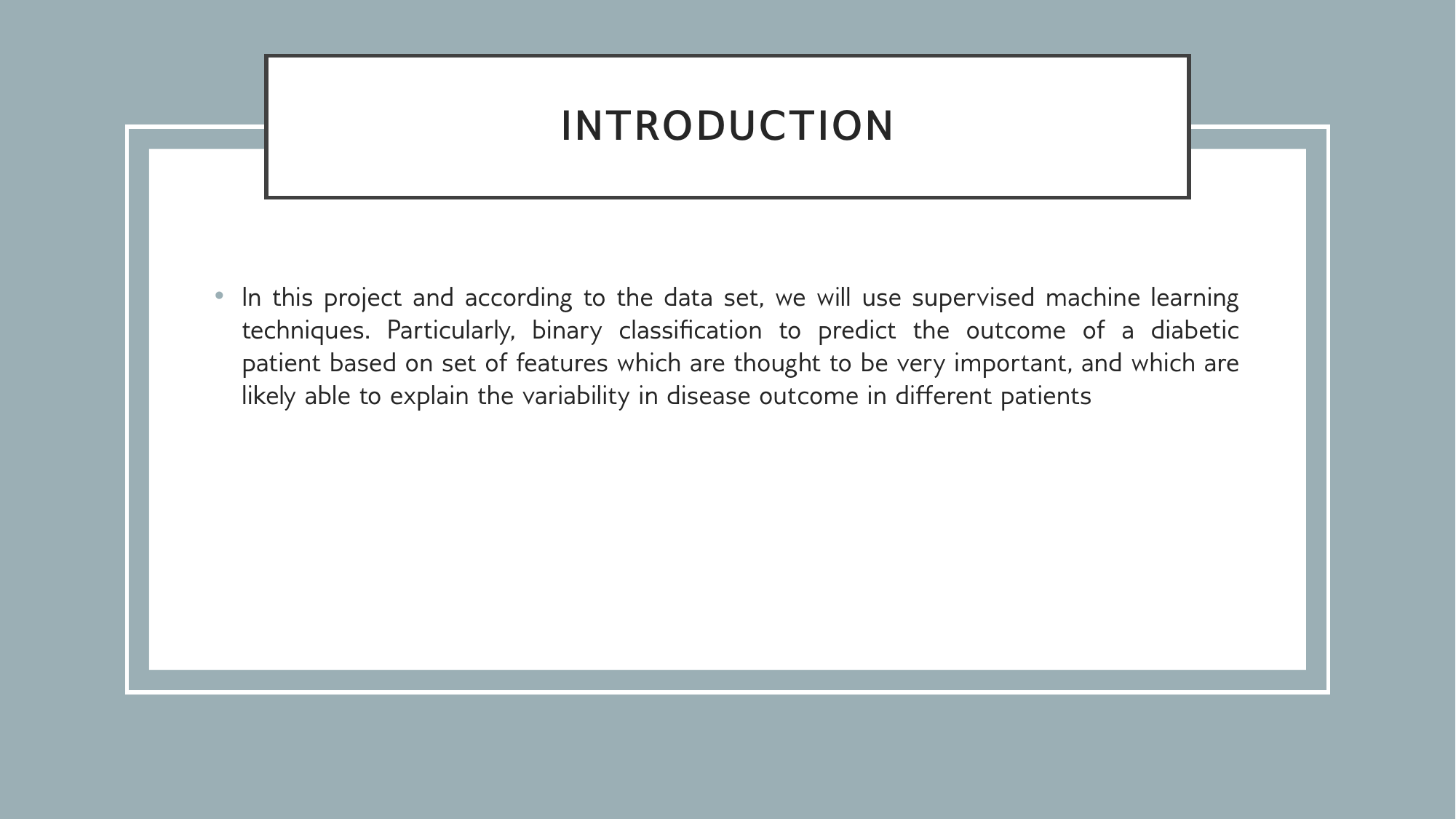

# Introduction

In this project and according to the data set, we will use supervised machine learning techniques. Particularly, binary classification to predict the outcome of a diabetic patient based on set of features which are thought to be very important, and which are likely able to explain the variability in disease outcome in different patients